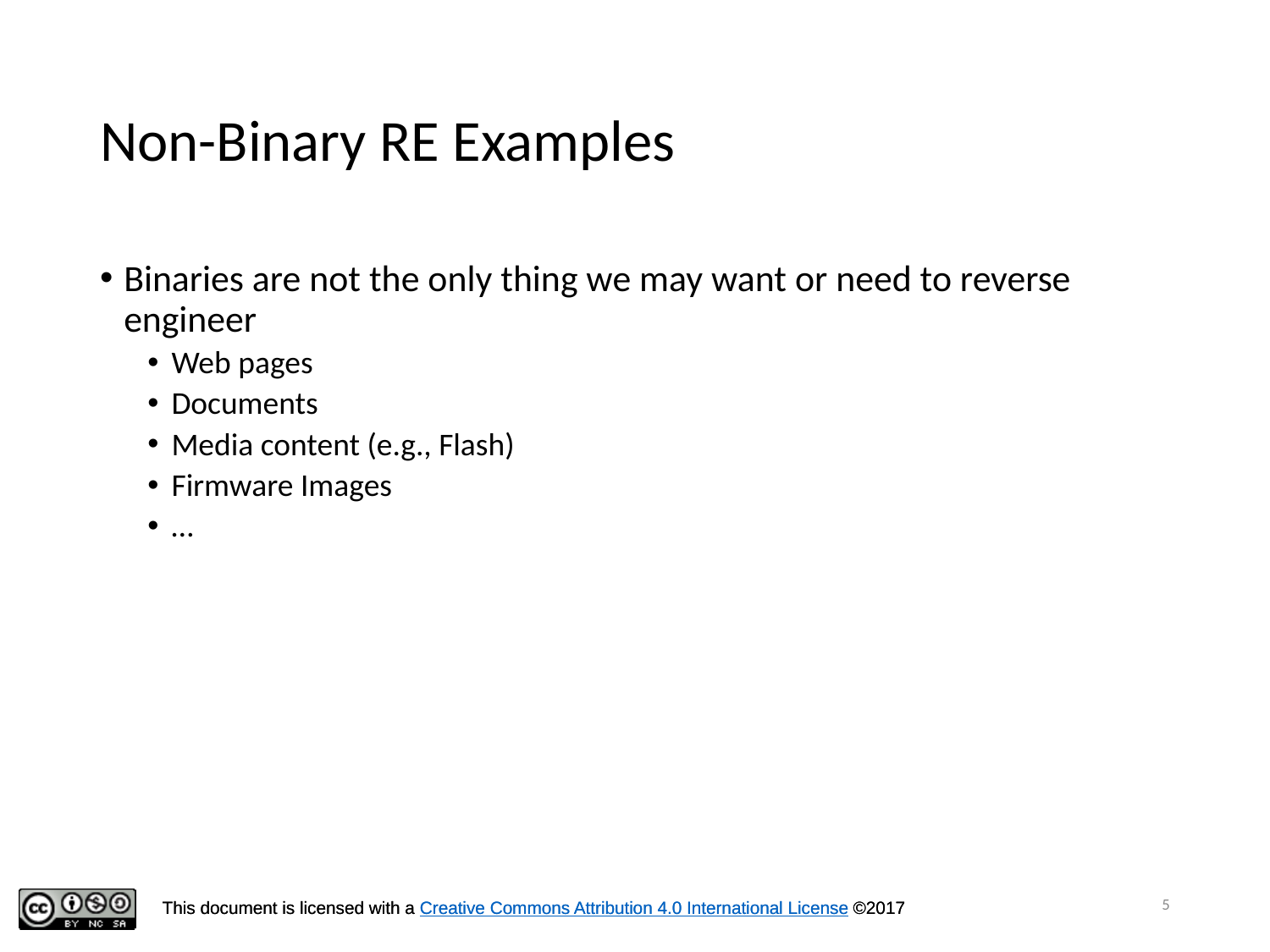

# Non-Binary RE Examples
Binaries are not the only thing we may want or need to reverse engineer
Web pages
Documents
Media content (e.g., Flash)
Firmware Images
…
5